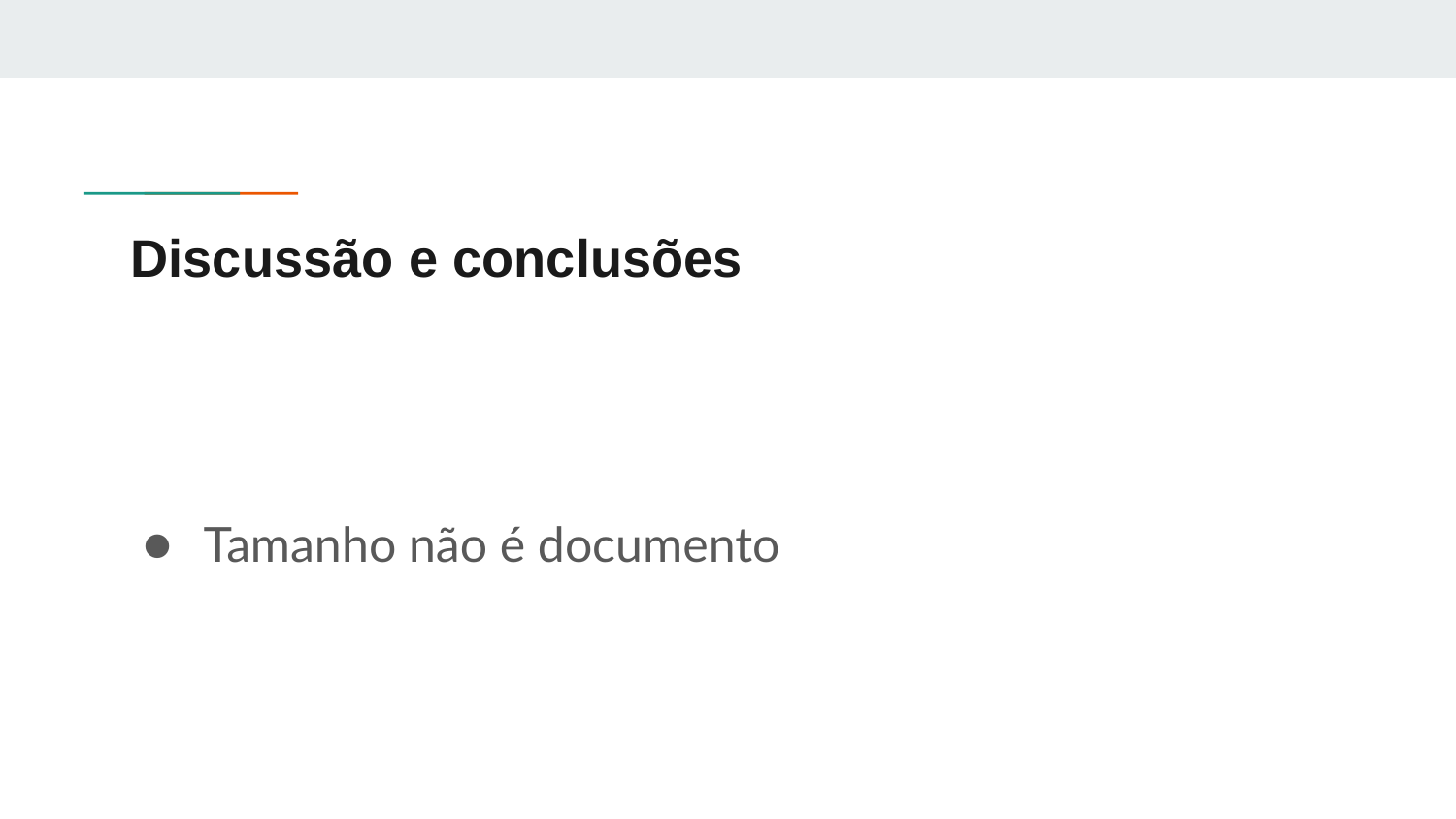

# Discussão e conclusões
Tamanho não é documento